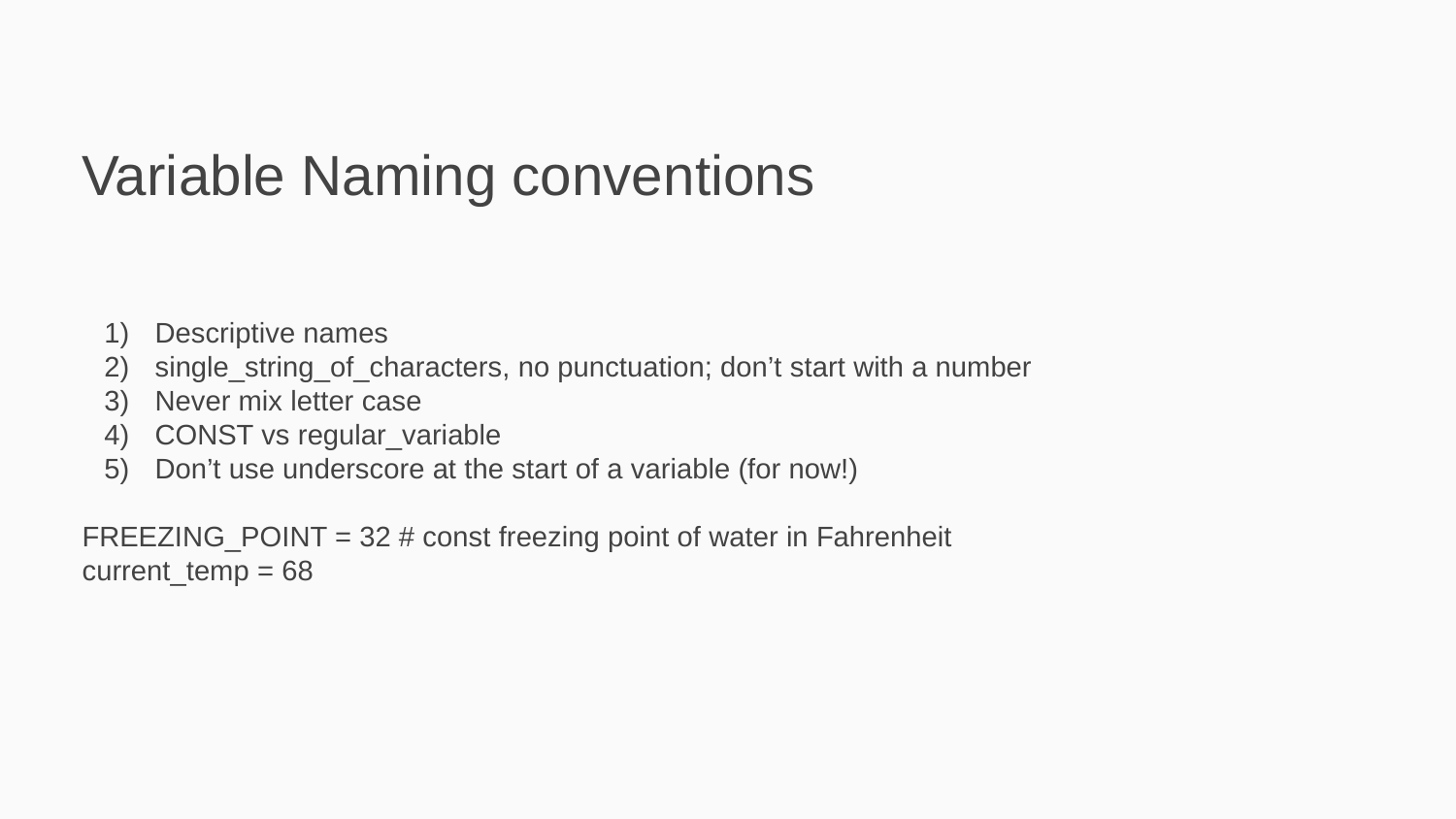

Variable Naming conventions

Descriptive names
single_string_of_characters, no punctuation; don’t start with a number
Never mix letter case
CONST vs regular_variable
Don’t use underscore at the start of a variable (for now!)

FREEZING_POINT = 32 # const freezing point of water in Fahrenheit
current_temp = 68